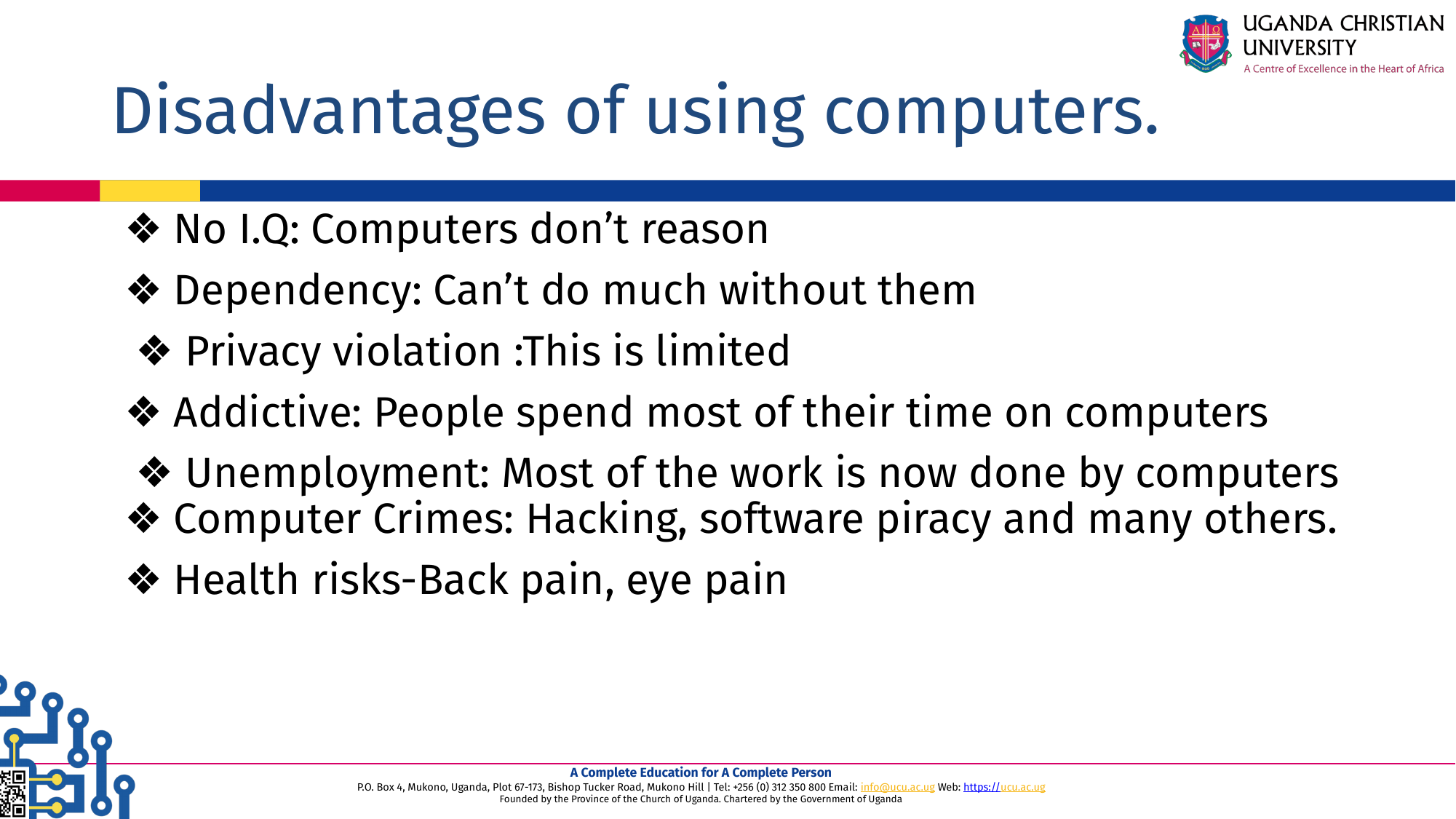

# Disadvantages of using computers.
❖ No I.Q: Computers don’t reason
❖ Dependency: Can’t do much without them
 ❖ Privacy violation :This is limited
❖ Addictive: People spend most of their time on computers
 ❖ Unemployment: Most of the work is now done by computers ❖ Computer Crimes: Hacking, software piracy and many others.
❖ Health risks-Back pain, eye pain